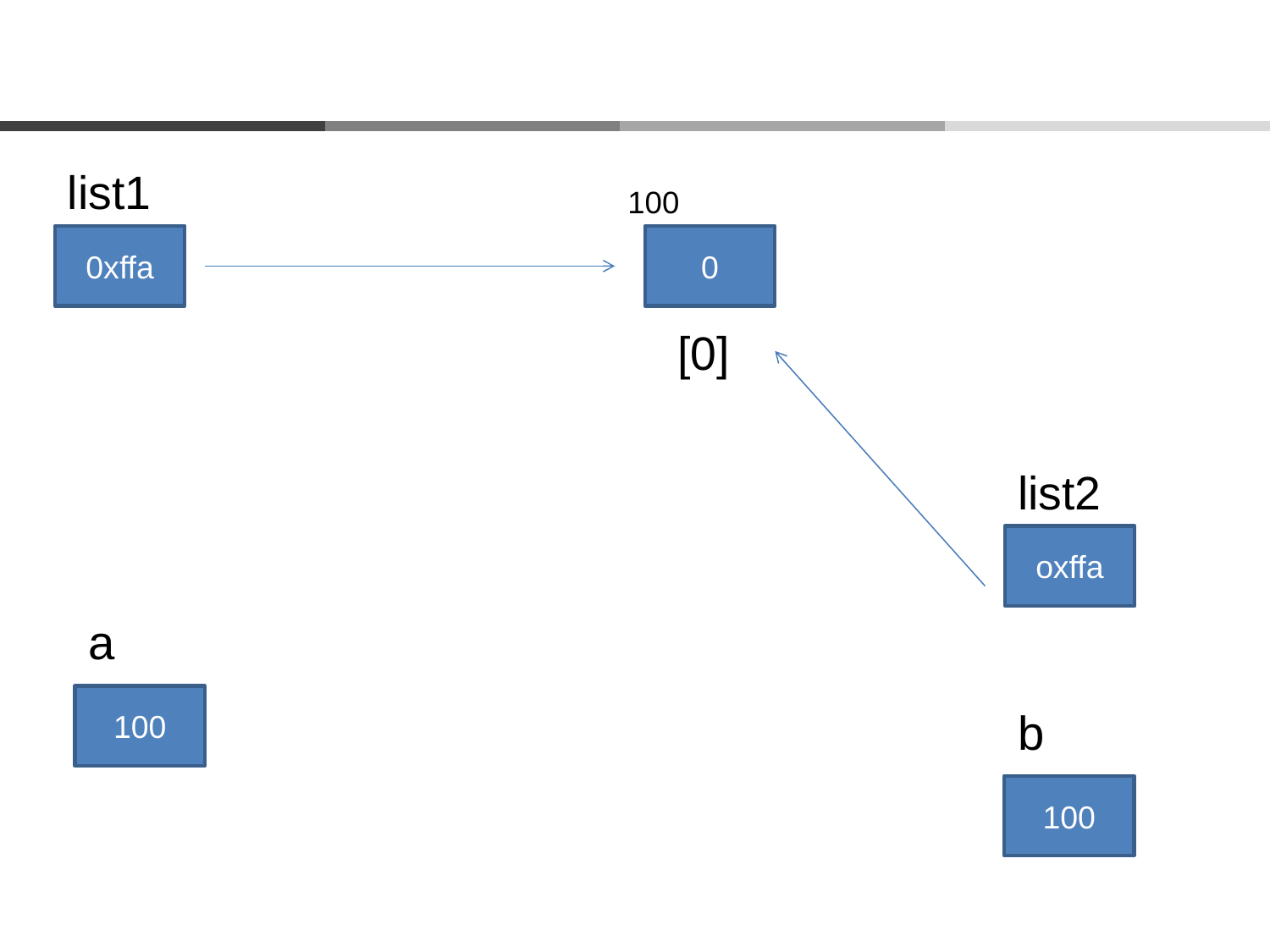

#
list1
100
0xffa

0
[0]
list2
oxffa
a
100
b
100